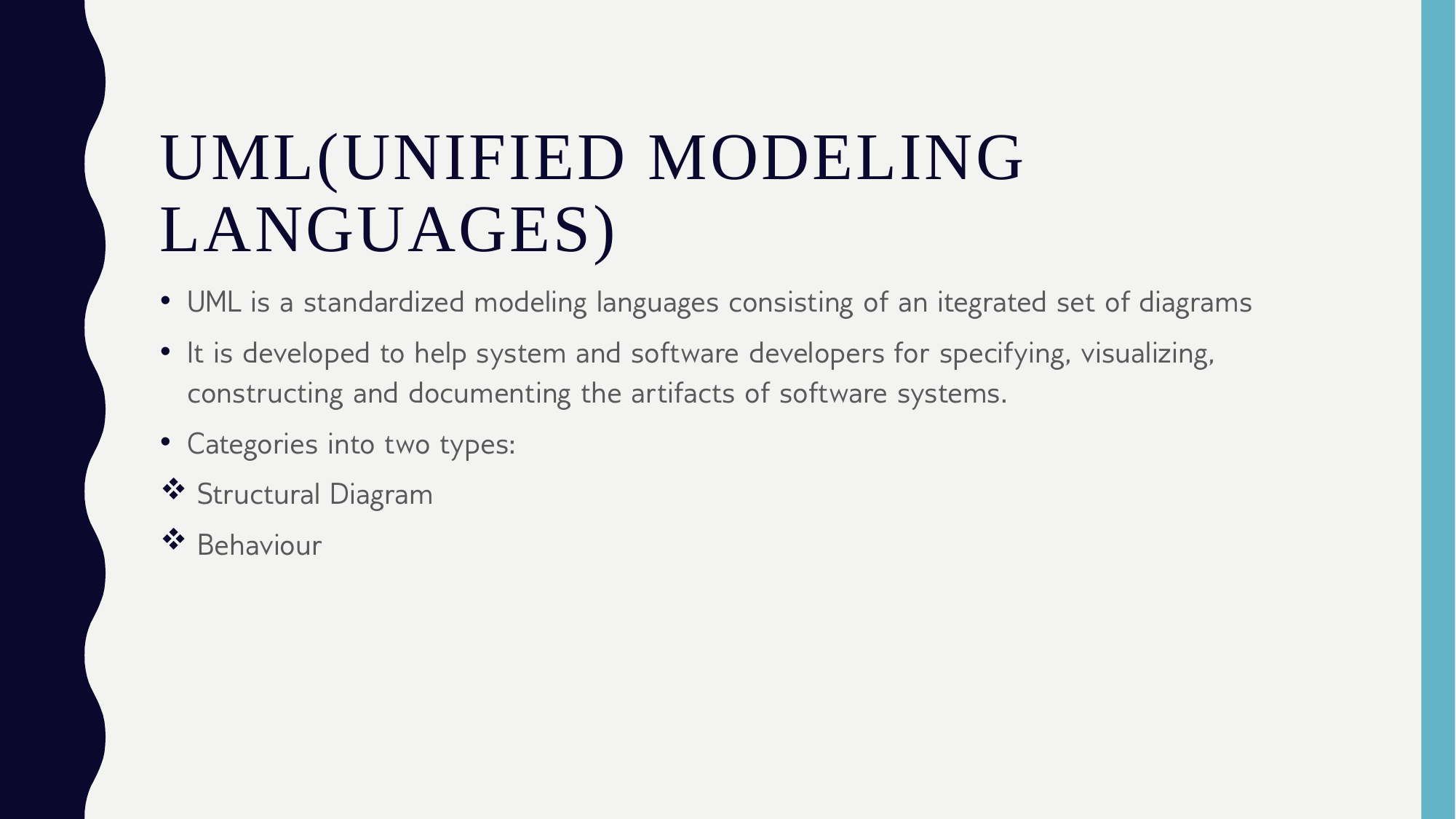

UmL(Unified Modeling languages)
UML is a standardized modeling languages consisting of an itegrated set of diagrams
It is developed to help system and software developers for specifying, visualizing, constructing and documenting the artifacts of software systems.
Categories into two types:
 Structural Diagram
 Behaviour